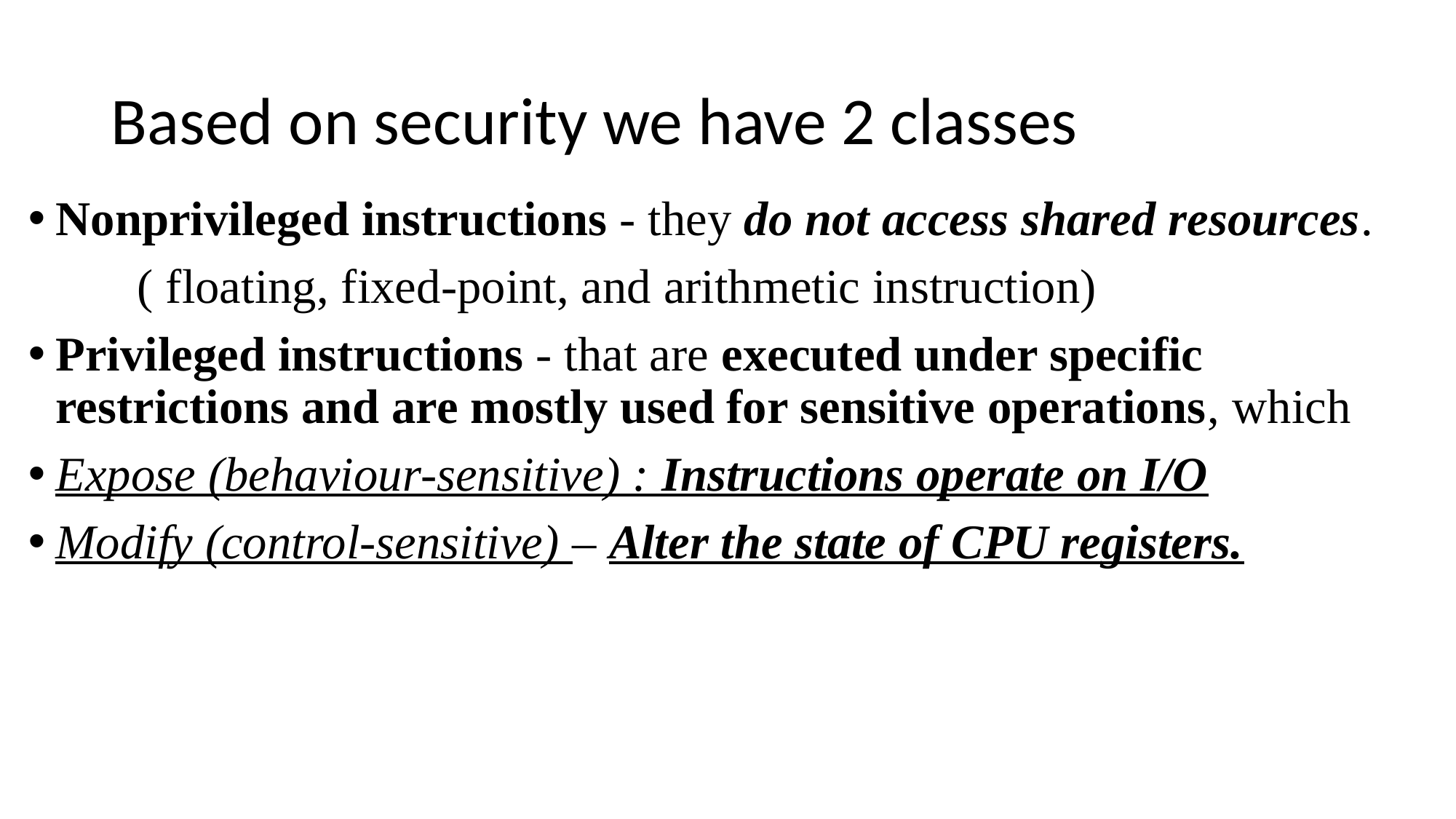

# Based on security we have 2 classes
Nonprivileged instructions - they do not access shared resources.
	( floating, fixed-point, and arithmetic instruction)
Privileged instructions - that are executed under specific restrictions and are mostly used for sensitive operations, which
Expose (behaviour-sensitive) : Instructions operate on I/O
Modify (control-sensitive) – Alter the state of CPU registers.